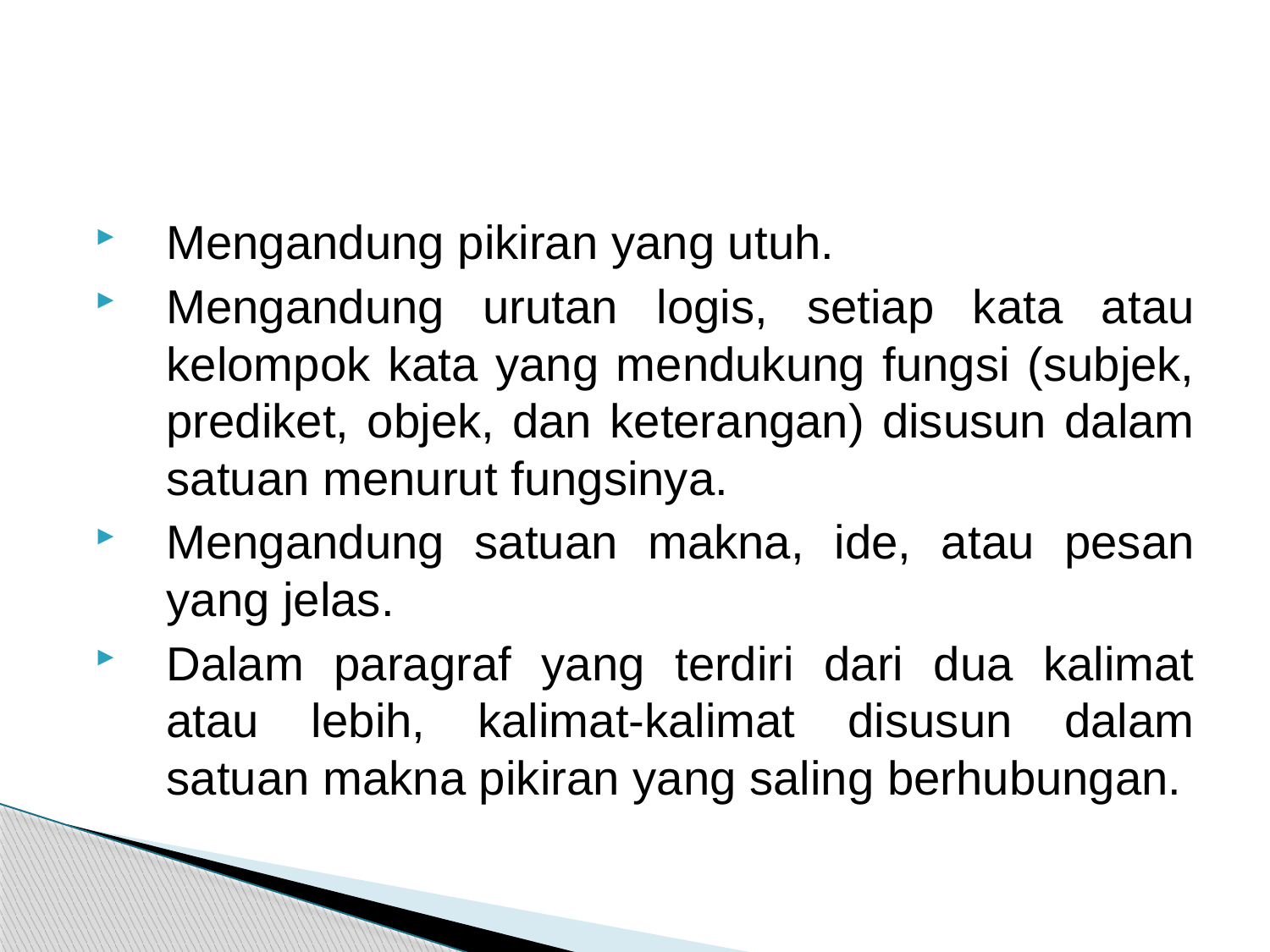

#
Mengandung pikiran yang utuh.
Mengandung urutan logis, setiap kata atau kelompok kata yang mendukung fungsi (subjek, prediket, objek, dan keterangan) disusun dalam satuan menurut fungsinya.
Mengandung satuan makna, ide, atau pesan yang jelas.
Dalam paragraf yang terdiri dari dua kalimat atau lebih, kalimat-kalimat disusun dalam satuan makna pikiran yang saling berhubungan.